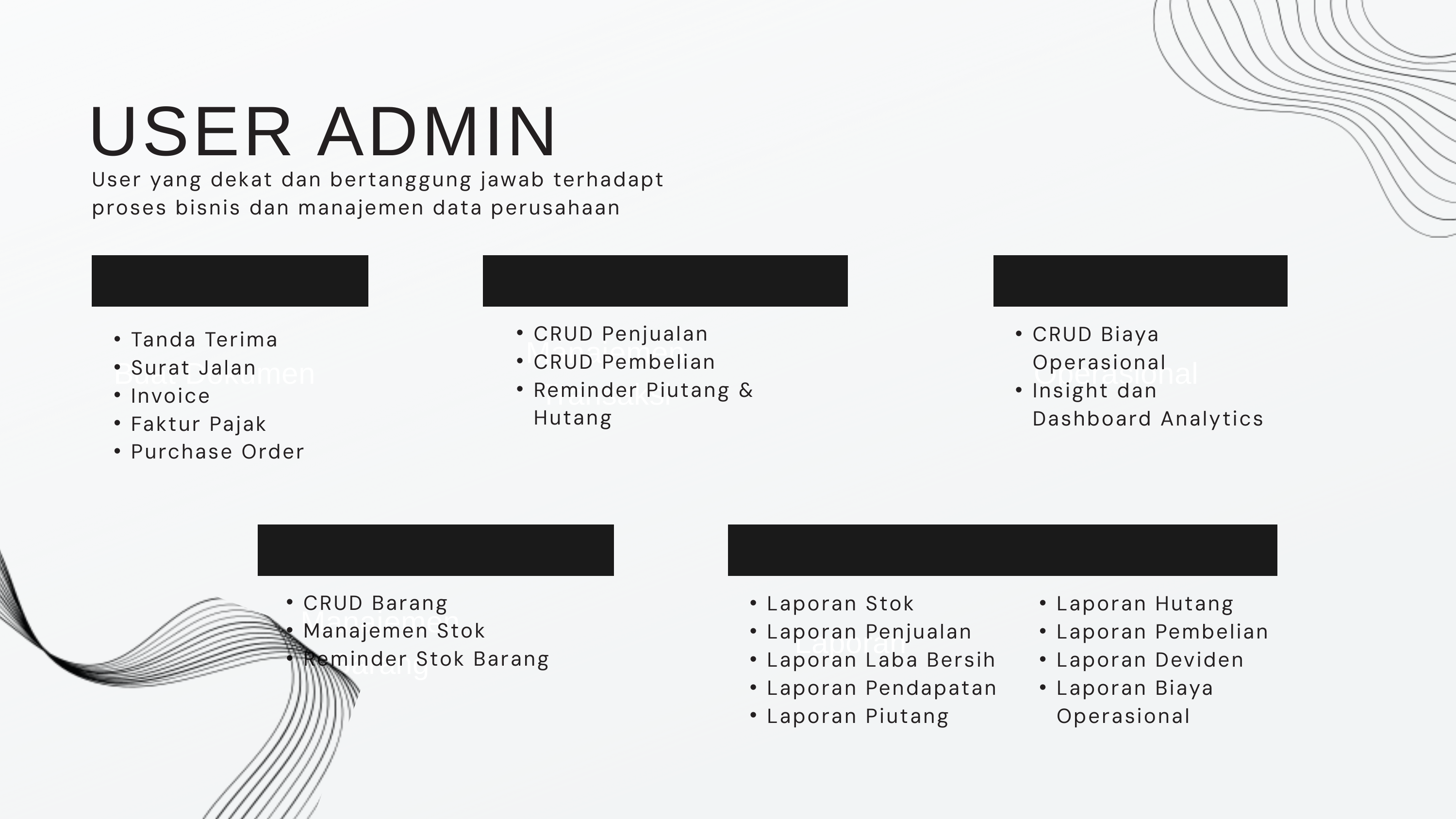

USER ADMIN
User yang dekat dan bertanggung jawab terhadapt proses bisnis dan manajemen data perusahaan

Buat Dokumen
Tanda Terima
Surat Jalan
Invoice
Faktur Pajak
Purchase Order

Manajemen Transaksi

Operasional
CRUD Biaya Operasional
Insight dan Dashboard Analytics
CRUD Penjualan
CRUD Pembelian
Reminder Piutang & Hutang

Manajemen Barang

Laporan
Laporan Stok
Laporan Penjualan
Laporan Laba Bersih
Laporan Pendapatan
Laporan Piutang
Laporan Hutang
Laporan Pembelian
Laporan Deviden
Laporan Biaya Operasional
CRUD Barang
Manajemen Stok
Reminder Stok Barang